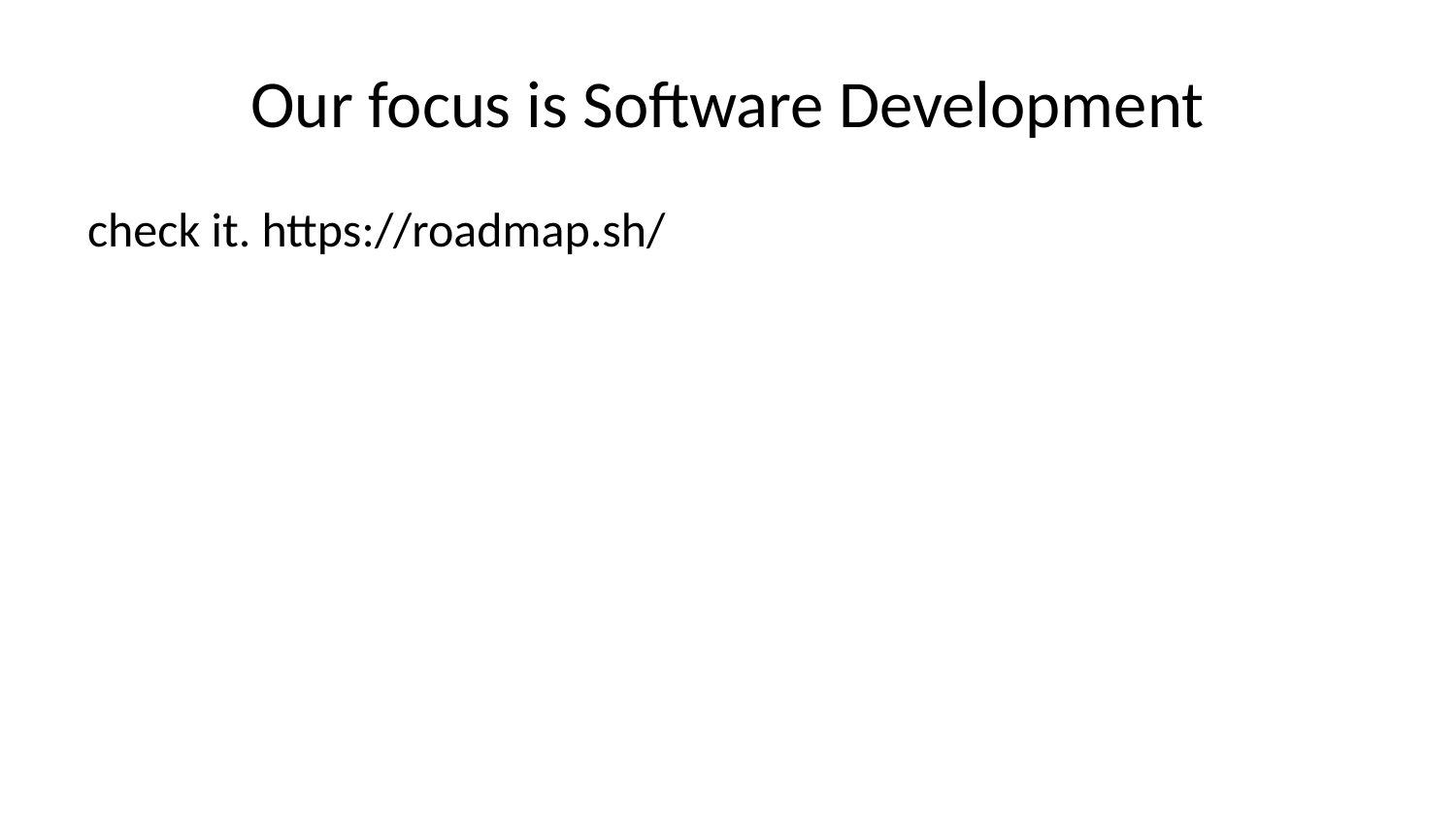

# Our focus is Software Development
check it. https://roadmap.sh/